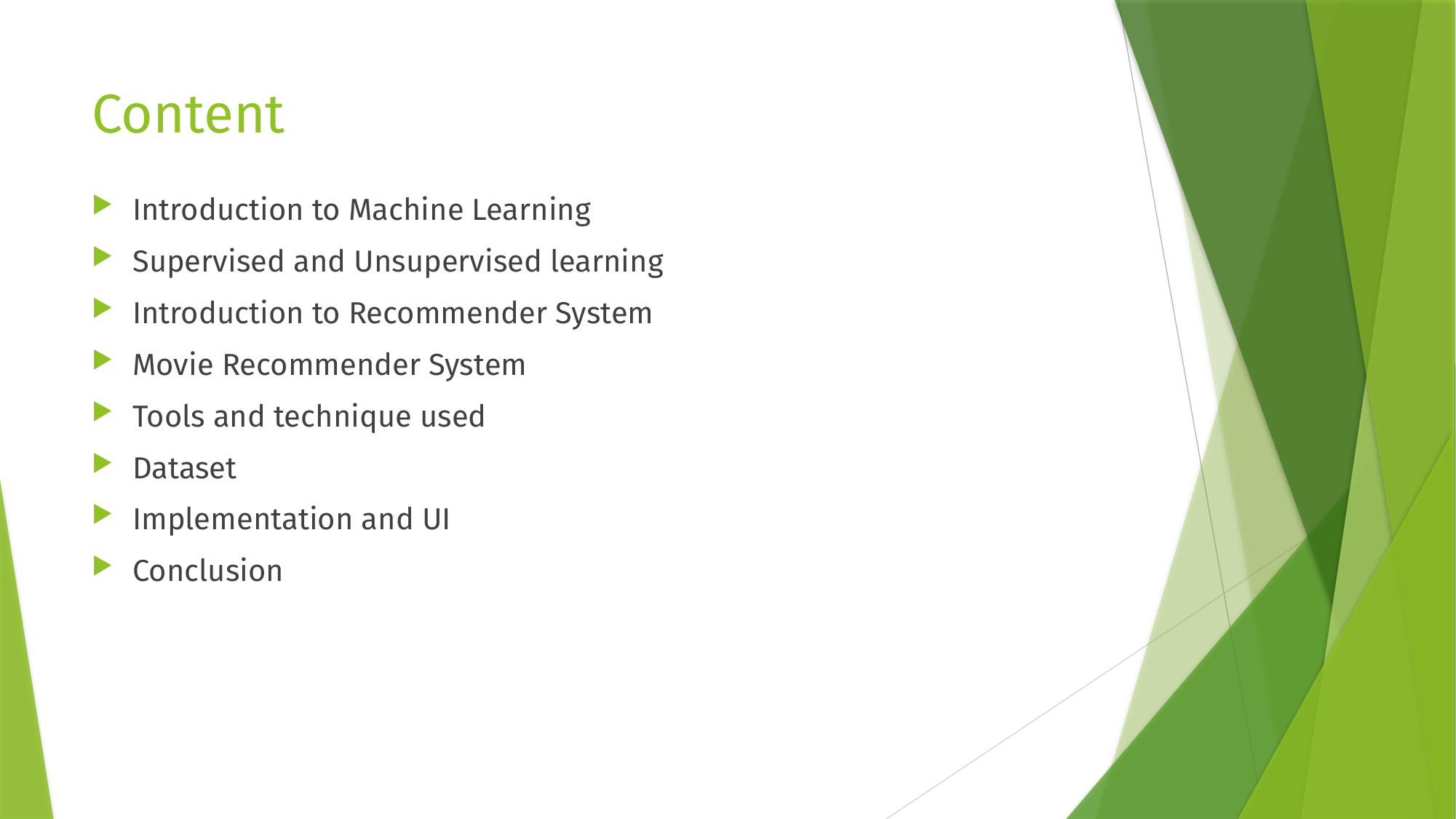

# Content
Introduction to Machine Learning
Supervised and Unsupervised learning
Introduction to Recommender System
Movie Recommender System
Tools and technique used
Dataset
Implementation and UI
Conclusion